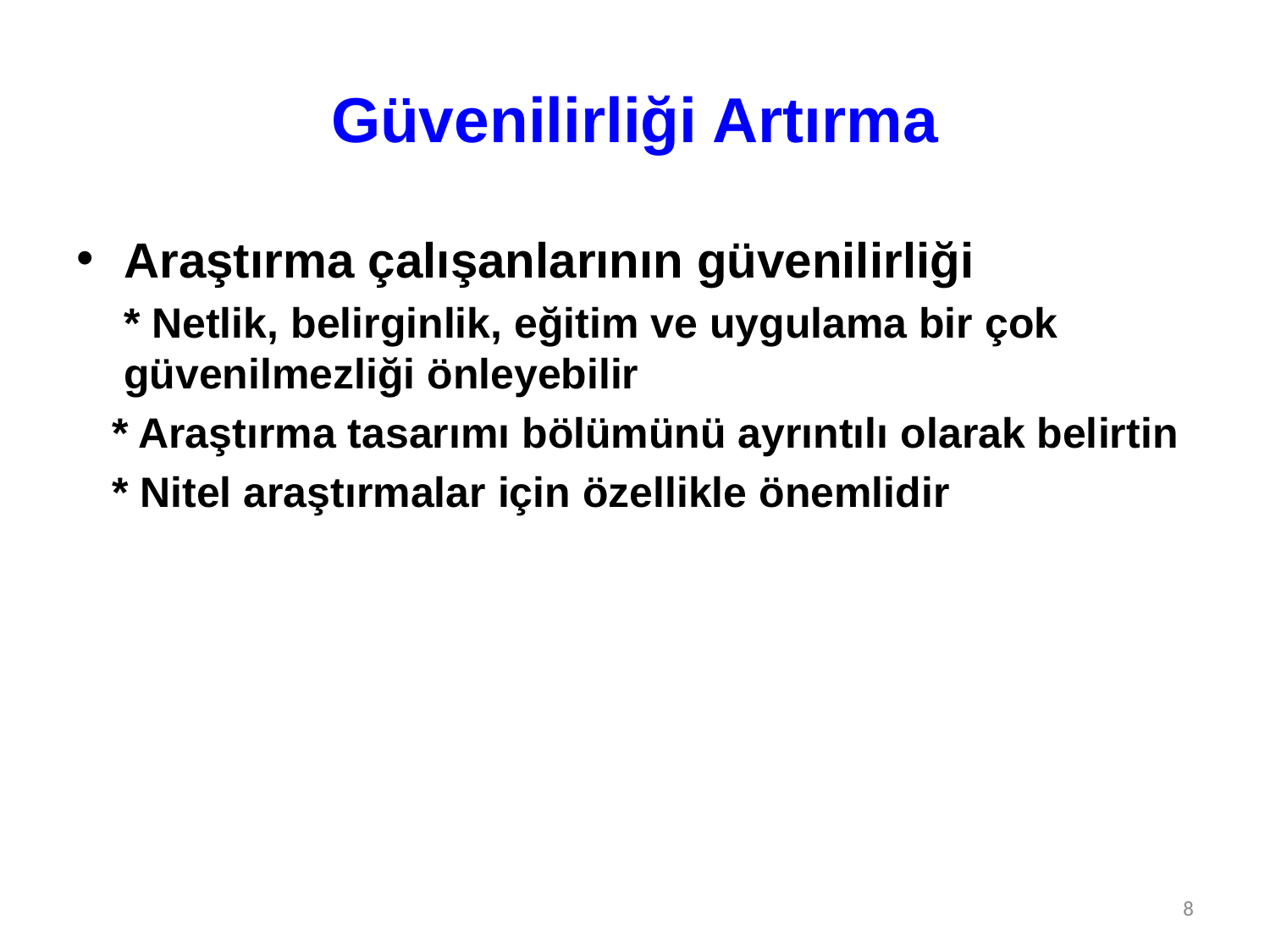

# Güvenilirliği Artırma
Araştırma çalışanlarının güvenilirliği
    * Netlik, belirginlik, eğitim ve uygulama bir çok güvenilmezliği önleyebilir
   * Araştırma tasarımı bölümünü ayrıntılı olarak belirtin
   * Nitel araştırmalar için özellikle önemlidir
8